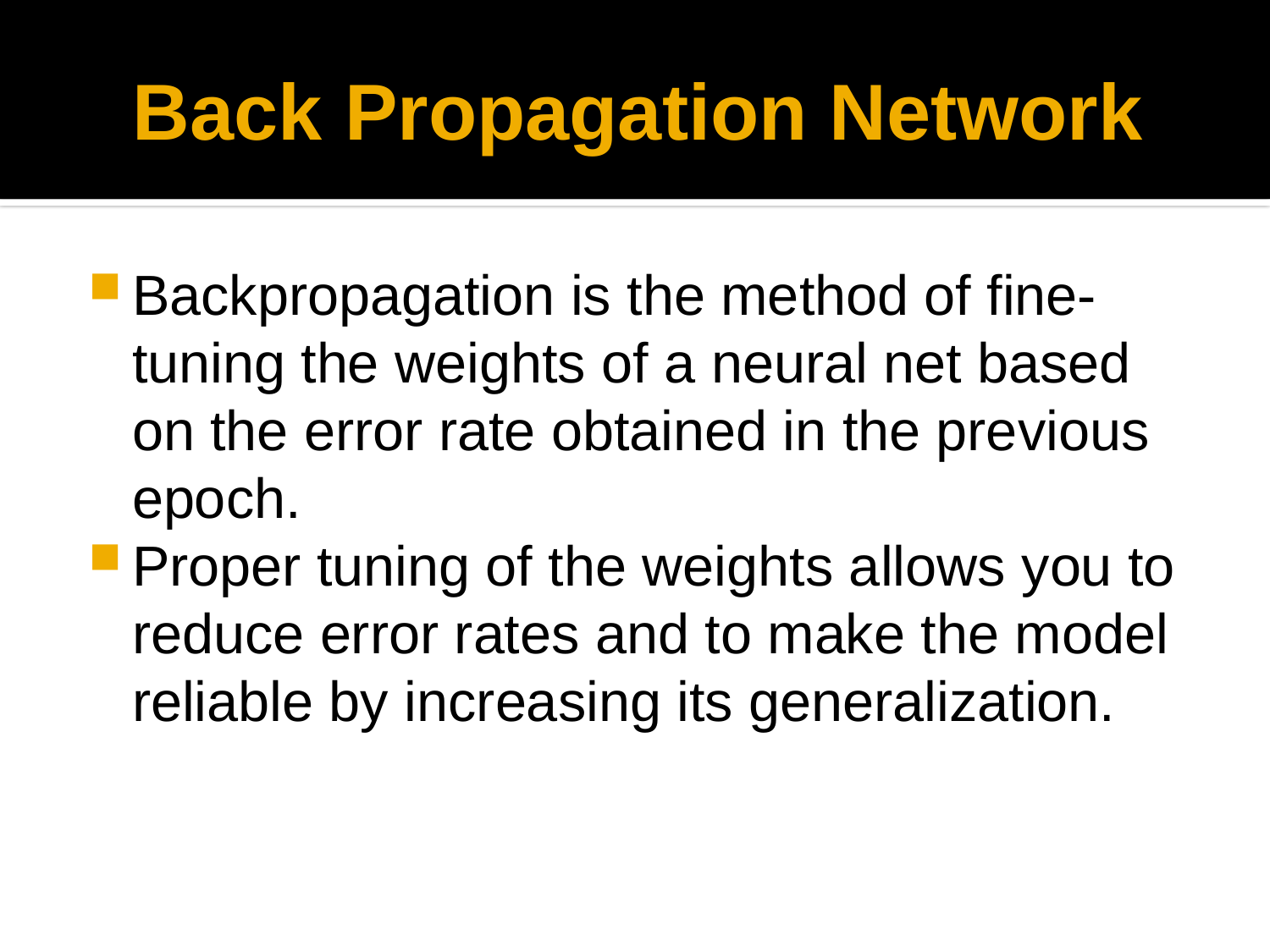

# Back Propagation Network
Backpropagation is the method of fine-tuning the weights of a neural net based on the error rate obtained in the previous epoch.
Proper tuning of the weights allows you to reduce error rates and to make the model reliable by increasing its generalization.